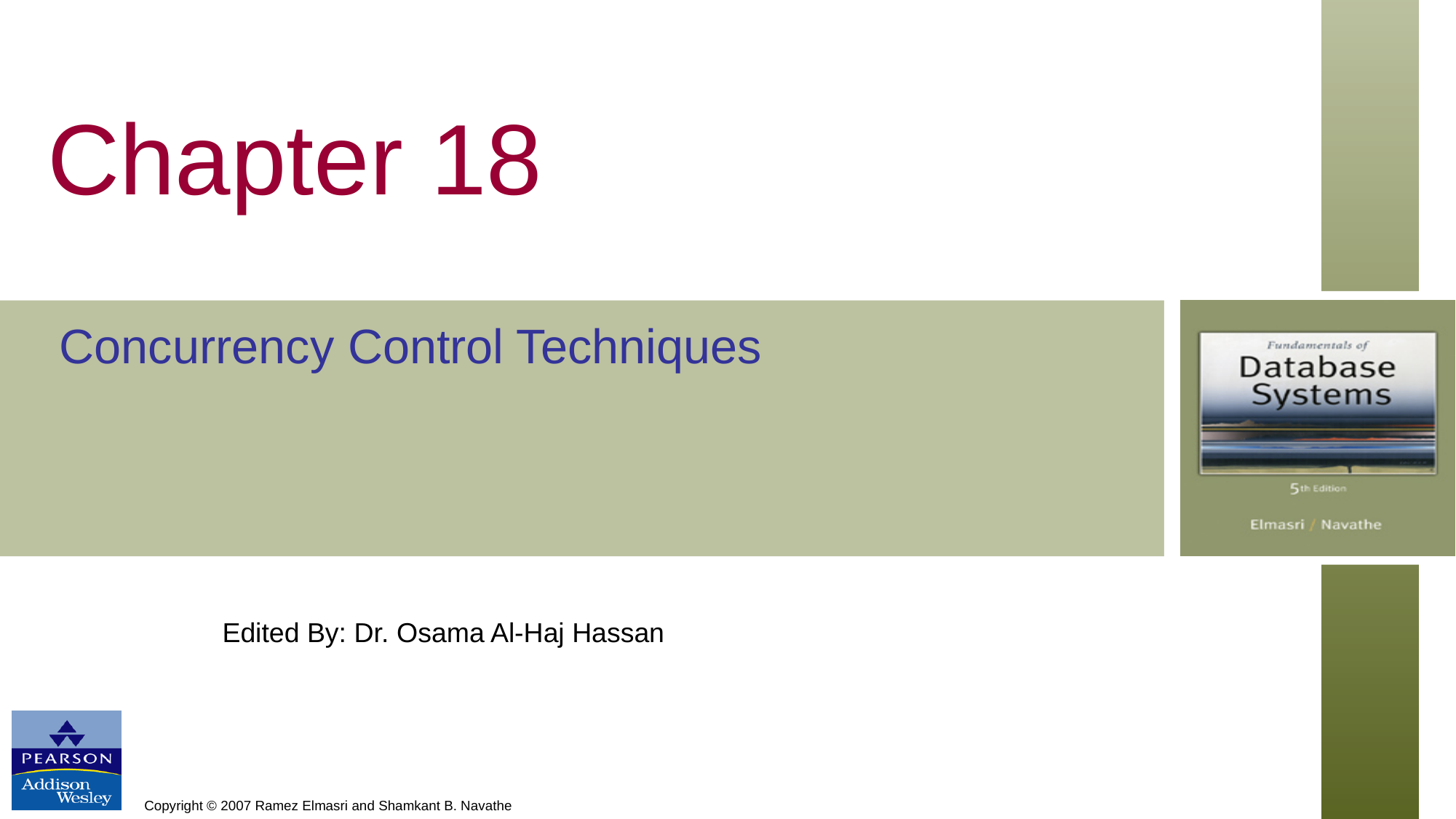

# Chapter 18
Concurrency Control Techniques
Edited By: Dr. Osama Al-Haj Hassan
Copyright © 2007 Ramez Elmasri and Shamkant B. Navathe